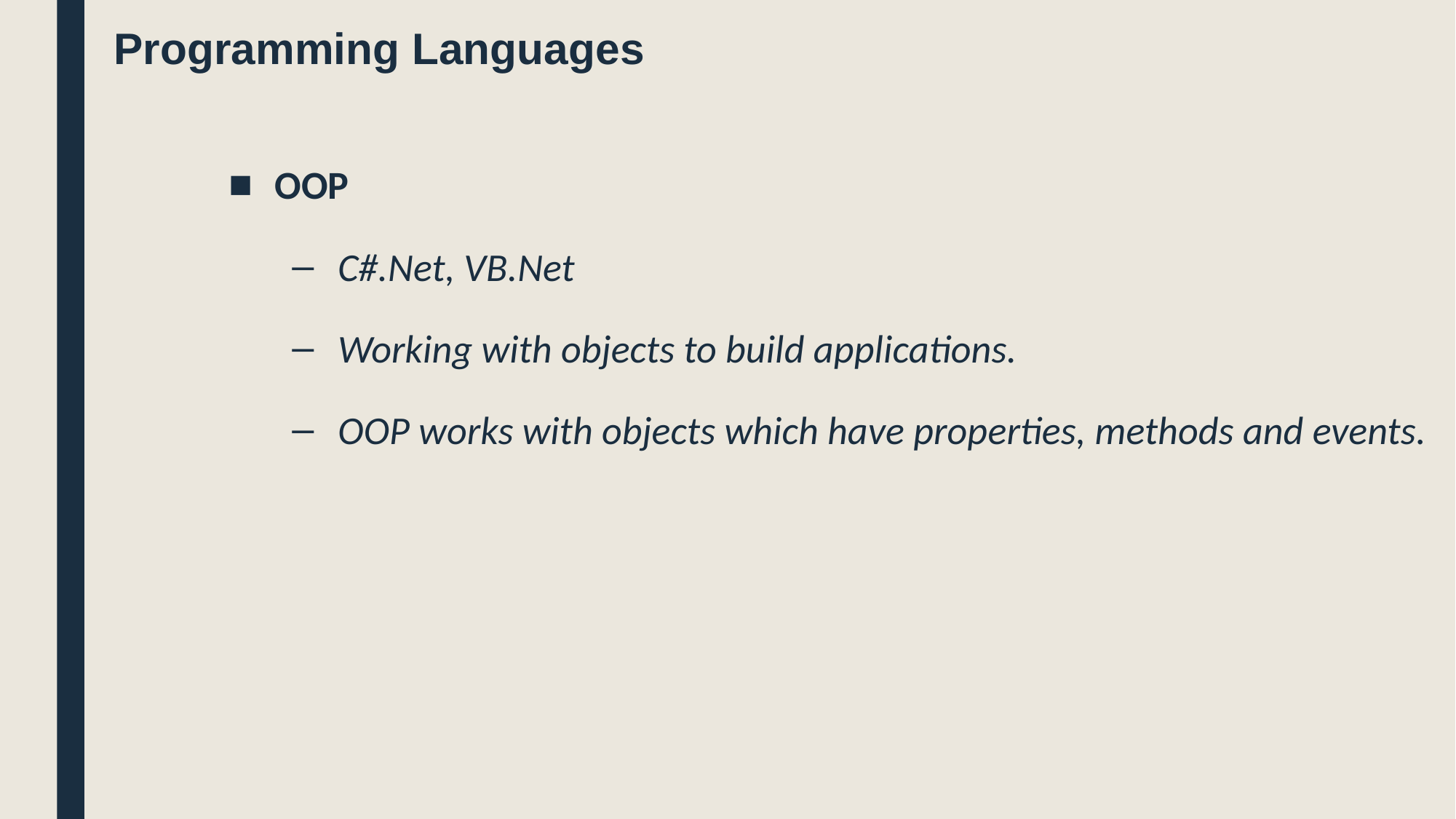

Programming Languages
OOP
C#.Net, VB.Net
Working with objects to build applications.
OOP works with objects which have properties, methods and events.